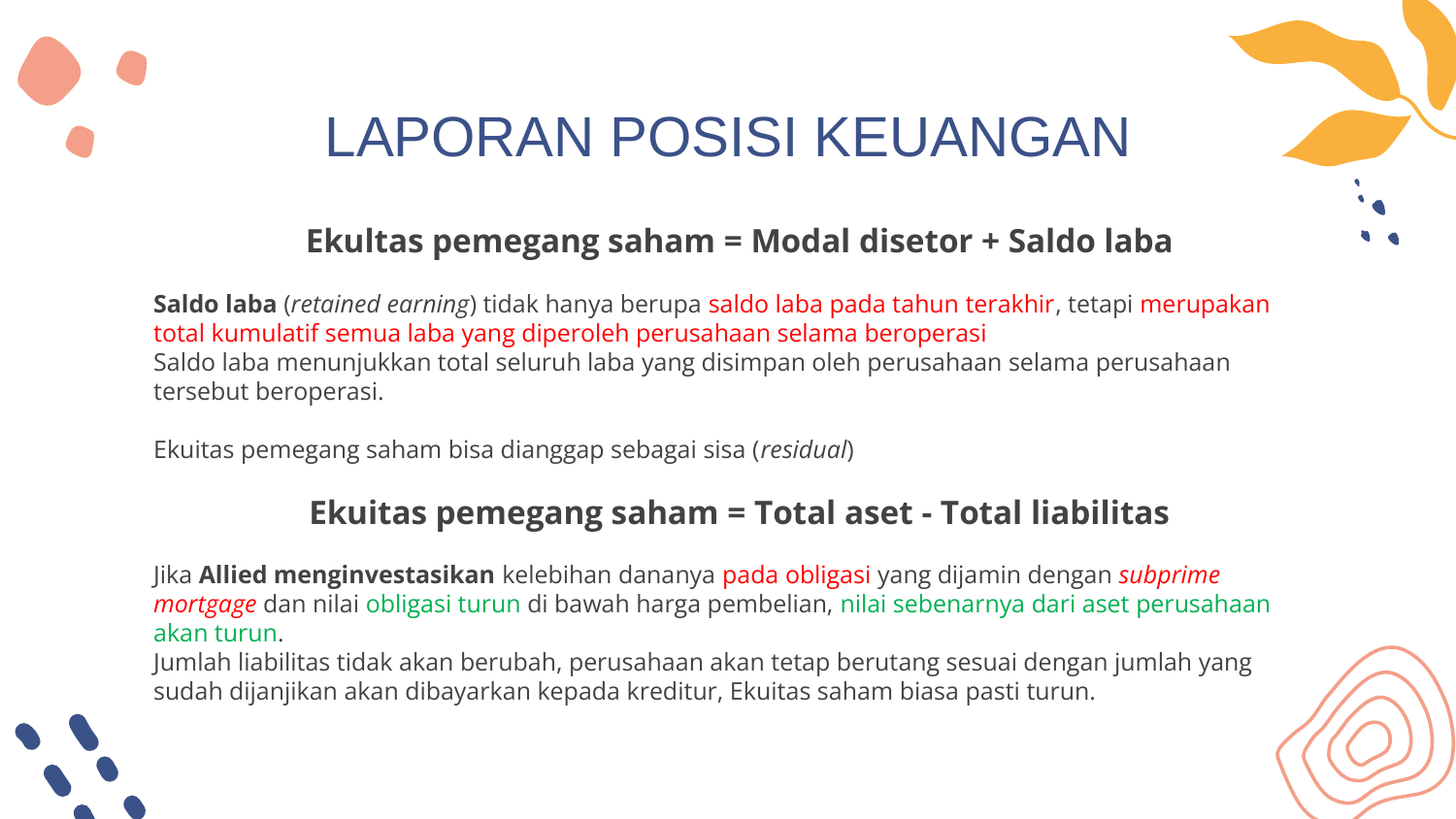

# LAPORAN POSISI KEUANGAN

Ekultas pemegang saham = Modal disetor + Saldo laba

Saldo laba (retained earning) tidak hanya berupa saldo laba pada tahun terakhir, tetapi merupakan total kumulatif semua laba yang diperoleh perusahaan selama beroperasi
Saldo laba menunjukkan total seluruh laba yang disimpan oleh perusahaan selama perusahaan tersebut beroperasi.

Ekuitas pemegang saham bisa dianggap sebagai sisa (residual)

Ekuitas pemegang saham = Total aset - Total liabilitas

Jika Allied menginvestasikan kelebihan dananya pada obligasi yang dijamin dengan subprime mortgage dan nilai obligasi turun di bawah harga pembelian, nilai sebenarnya dari aset perusahaan akan turun.
Jumlah liabilitas tidak akan berubah, perusahaan akan tetap berutang sesuai dengan jumlah yang sudah dijanjikan akan dibayarkan kepada kreditur, Ekuitas saham biasa pasti turun.